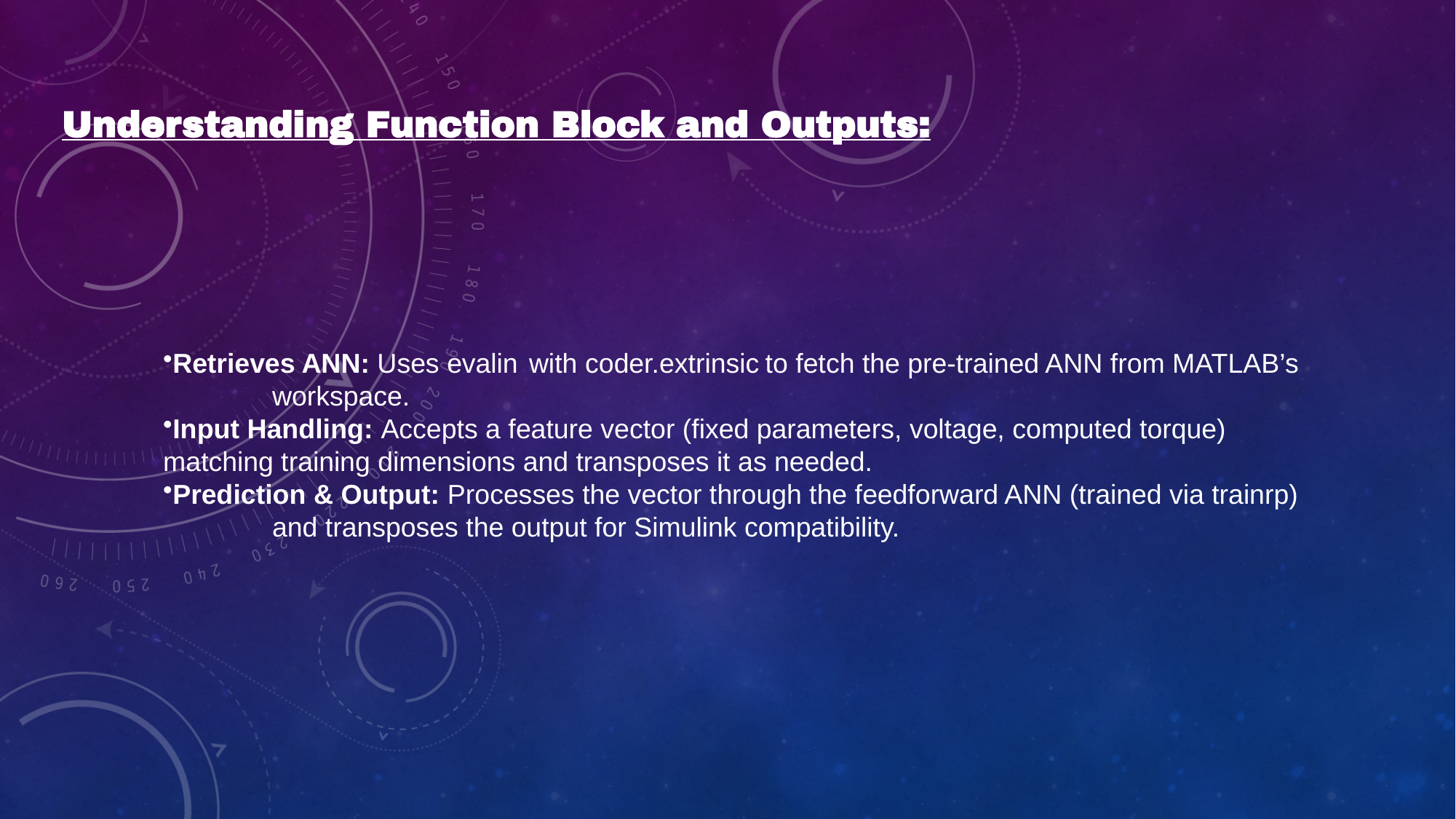

Understanding Function Block and Outputs:

Retrieves ANN: Uses evalin  with coder.extrinsic to fetch the pre-trained ANN from MATLAB’s 	workspace.
Input Handling: Accepts a feature vector (fixed parameters, voltage, computed torque) 	matching training dimensions and transposes it as needed.
Prediction & Output: Processes the vector through the feedforward ANN (trained via trainrp) 	and transposes the output for Simulink compatibility.